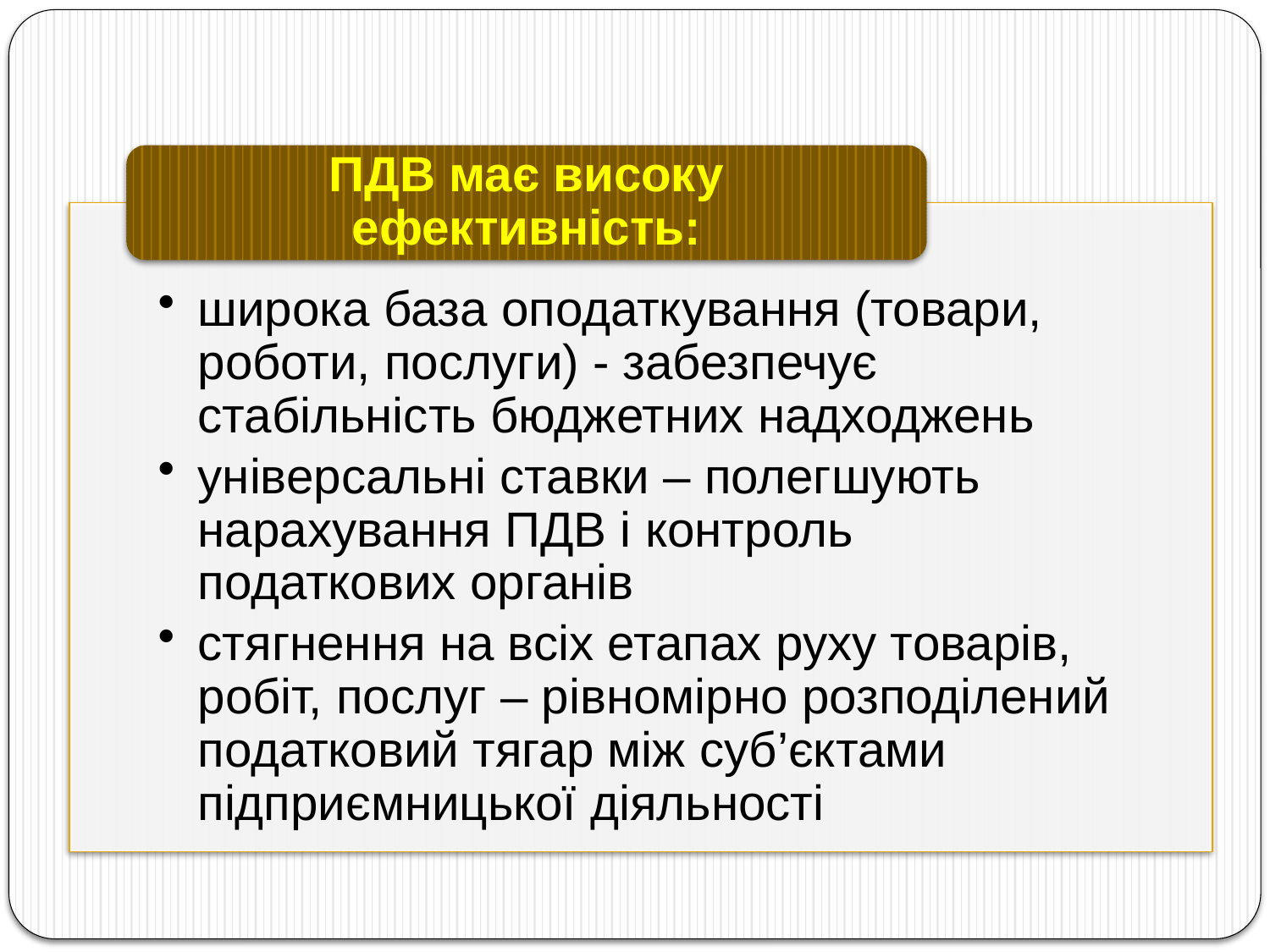

широка база оподаткування (товари, роботи, послуги) - забезпечує стабільність бюджетних надходжень
універсальні ставки – полегшують нарахування ПДВ і контроль податкових органів
стягнення на всіх етапах руху товарів, робіт, послуг – рівномірно розподілений податковий тягар між суб’єктами підприємницької діяльності
ПДВ має високу ефективність: